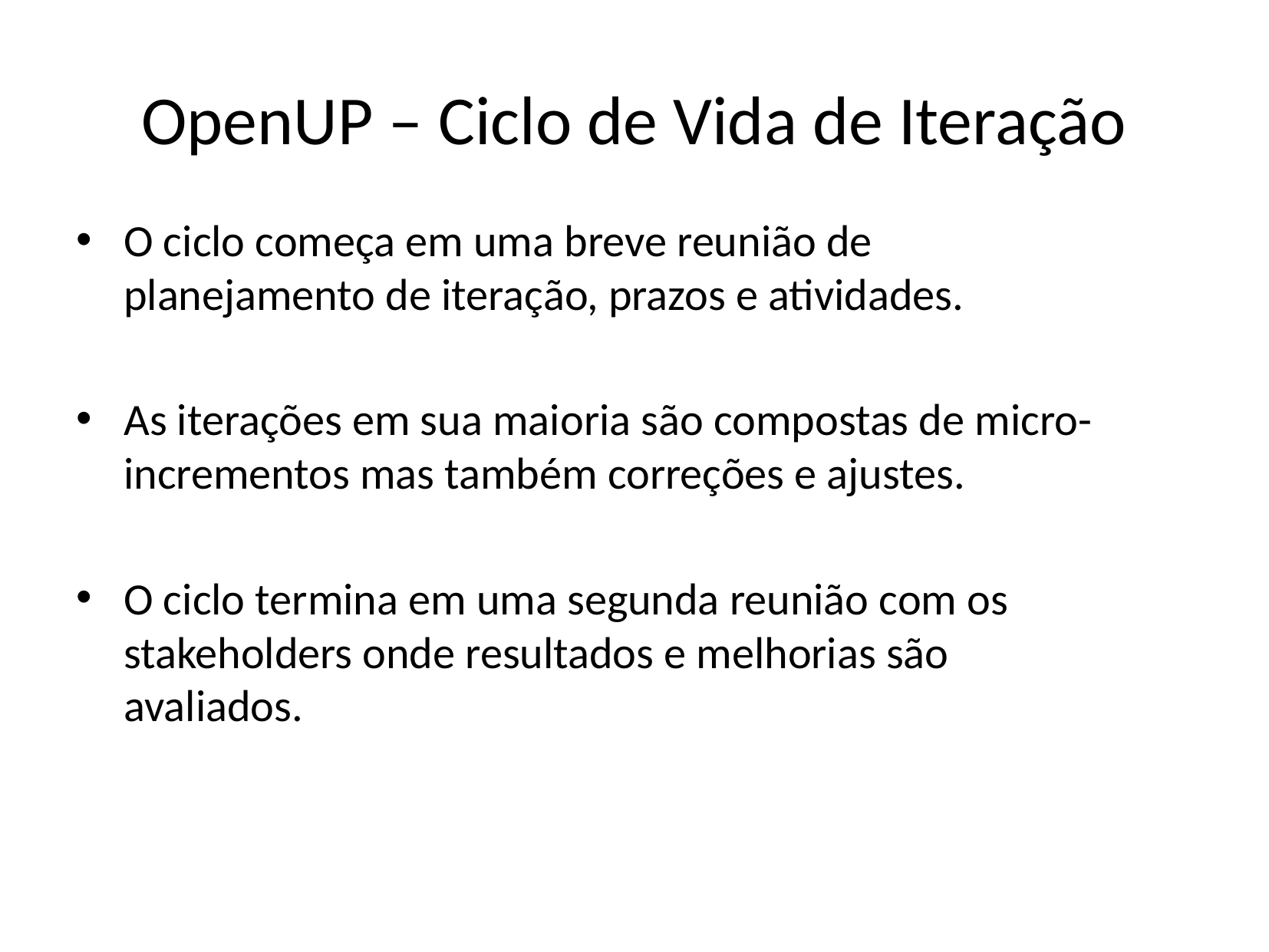

# OpenUP – Ciclo de Vida de Iteração
O ciclo começa em uma breve reunião de planejamento de iteração, prazos e atividades.

As iterações em sua maioria são compostas de micro-incrementos mas também correções e ajustes.

O ciclo termina em uma segunda reunião com os stakeholders onde resultados e melhorias são avaliados.